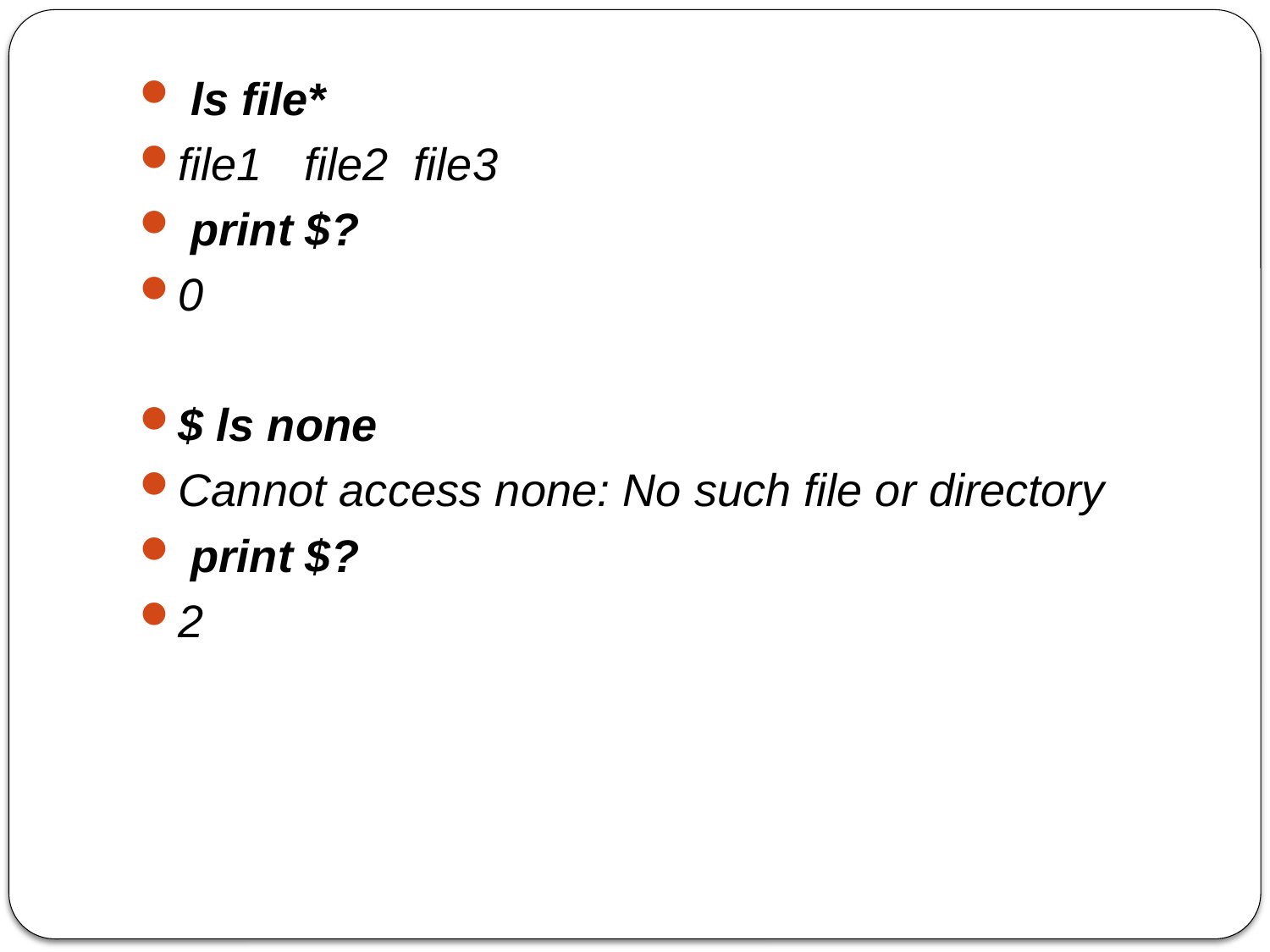

ls file*
file1	file2  file3
 print $?
0

$ ls none
Cannot access none: No such file or directory
 print $?
2